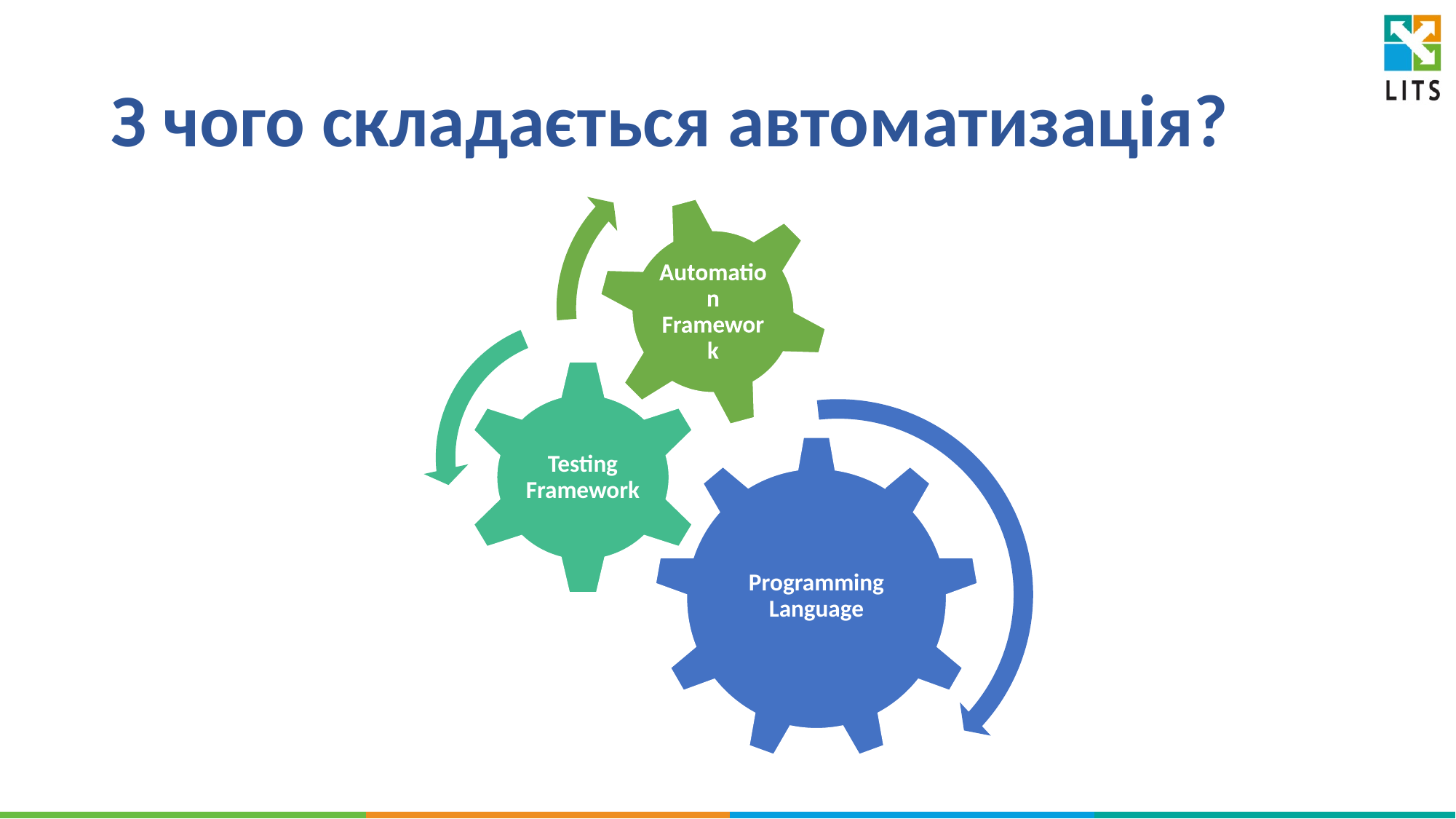

# З чого складається автоматизація?
Programming Language
Testing Framework
Automation Framework